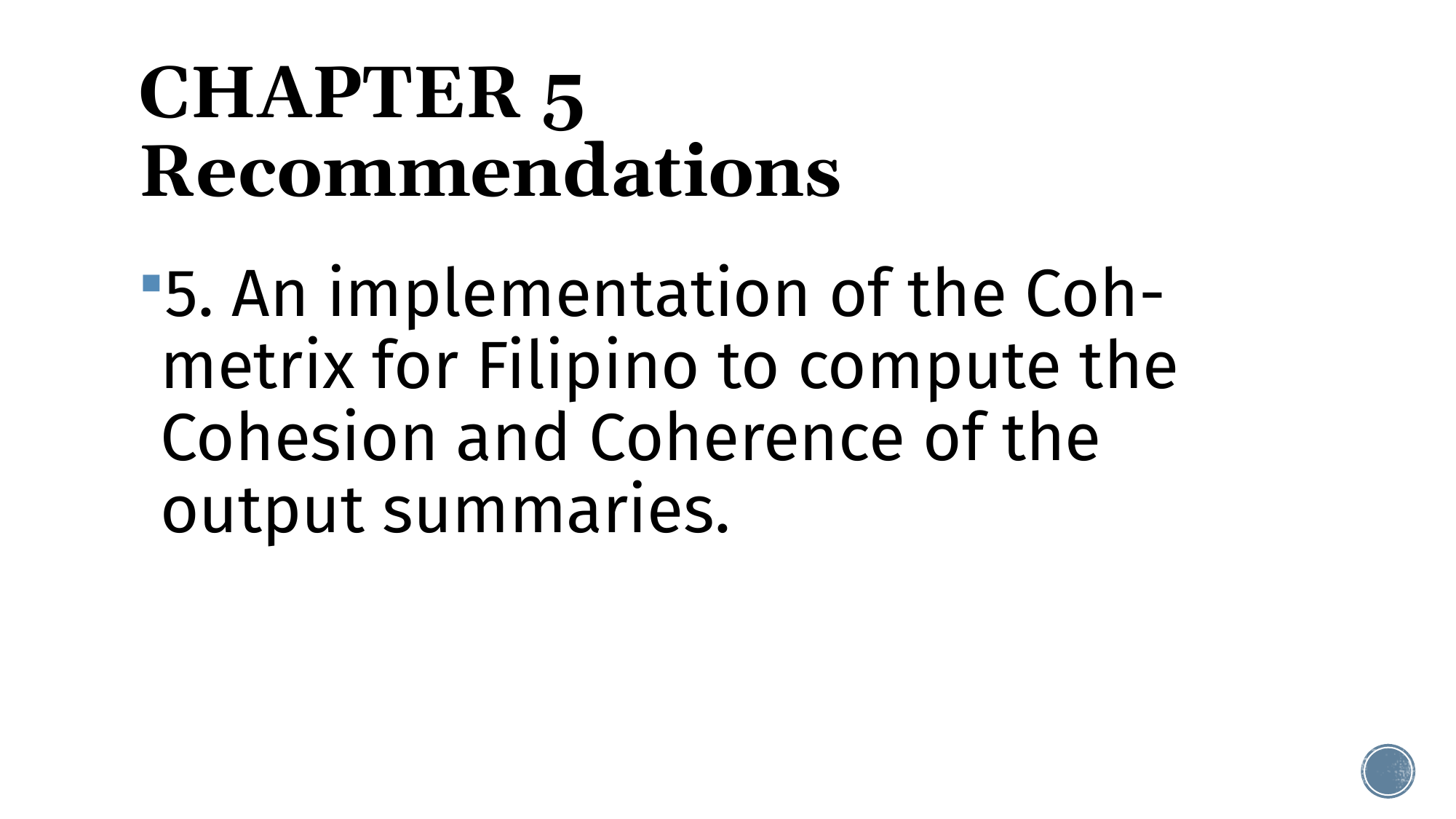

# CHAPTER 5 Recommendations
5. An implementation of the Coh-metrix for Filipino to compute the Cohesion and Coherence of the output summaries.